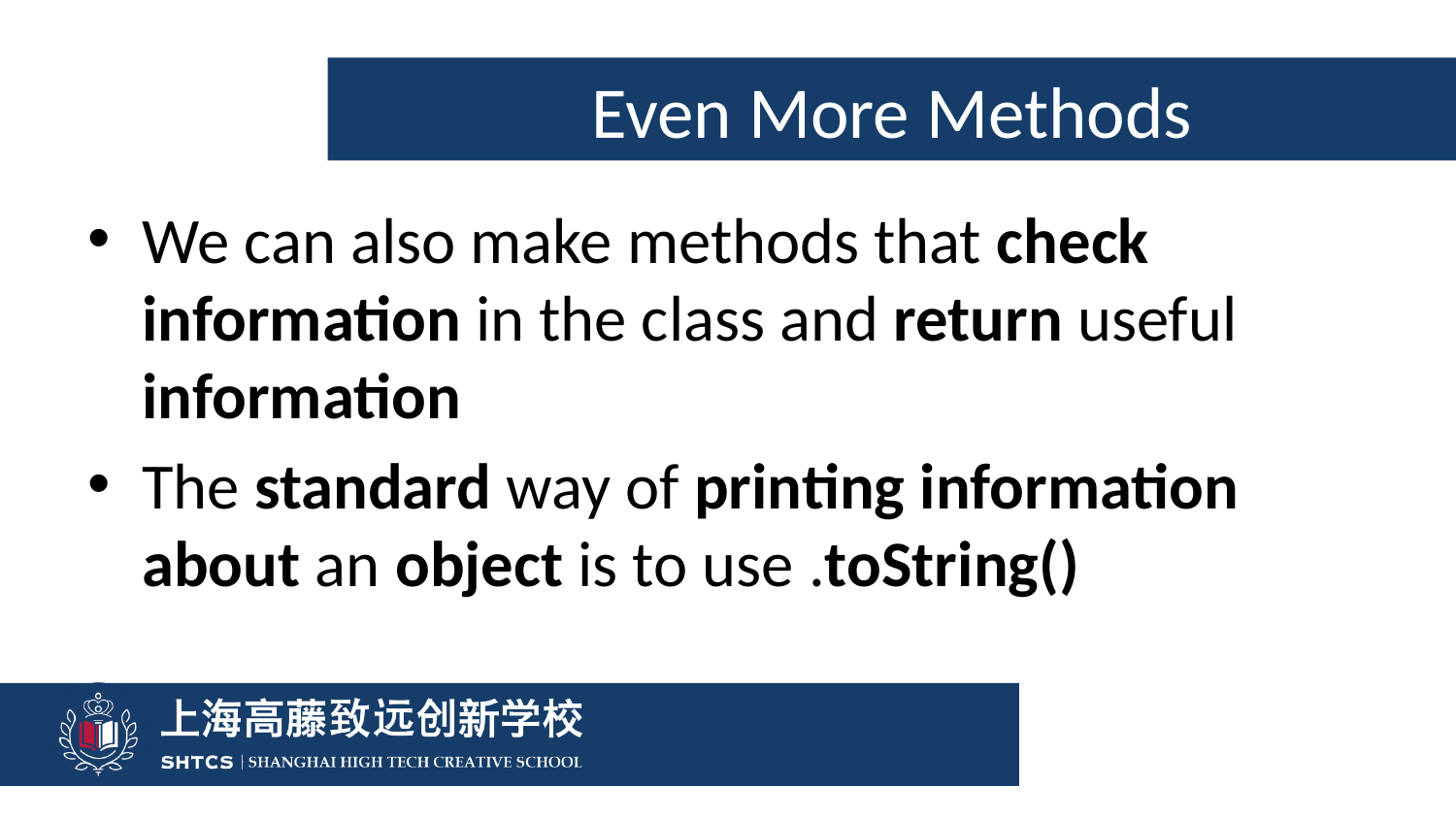

# Even More Methods
We can also make methods that check information in the class and return useful information
The standard way of printing information about an object is to use .toString()